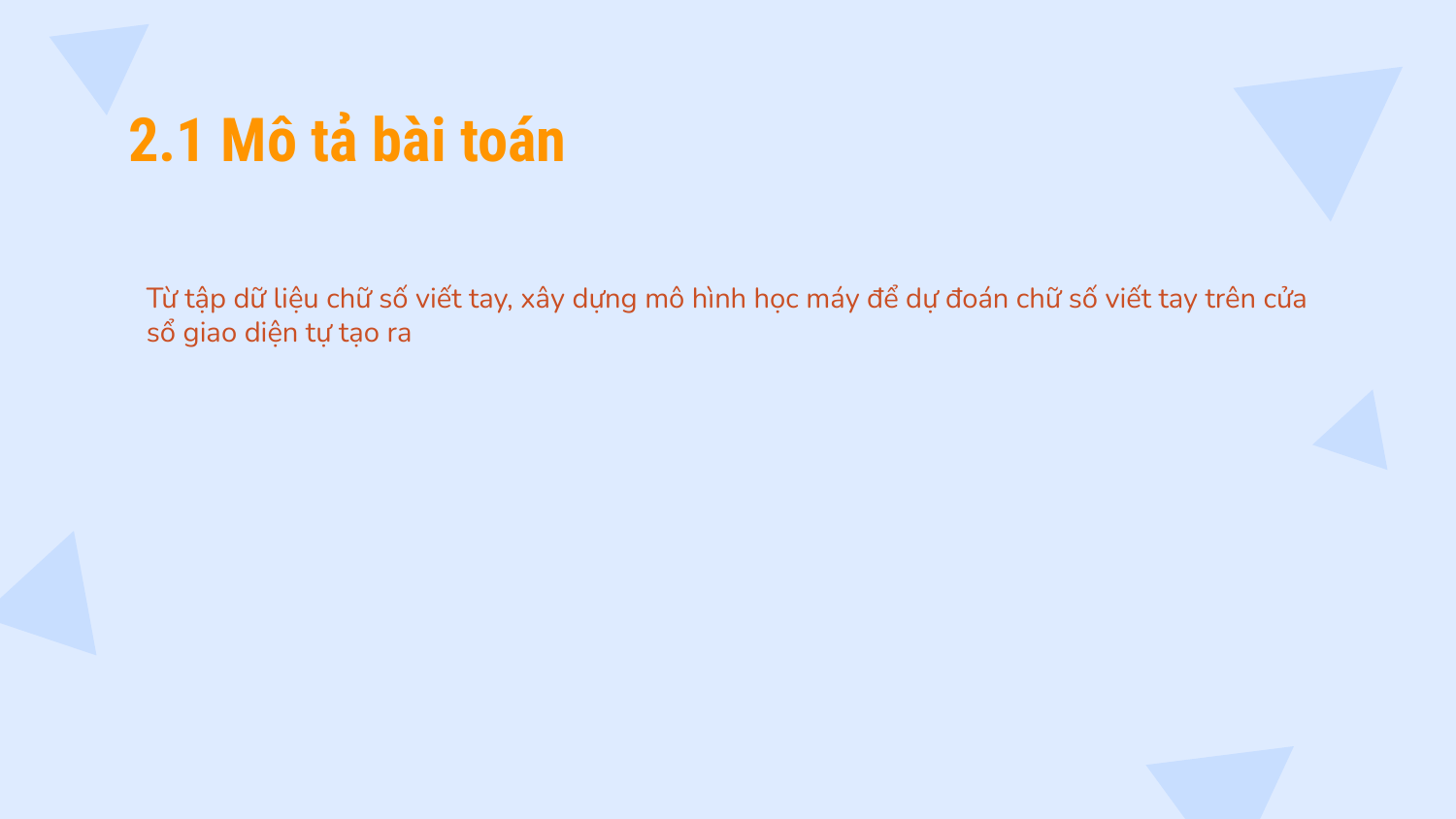

# 2.1 Mô tả bài toán

Từ tập dữ liệu chữ số viết tay, xây dựng mô hình học máy để dự đoán chữ số viết tay trên cửa sổ giao diện tự tạo ra